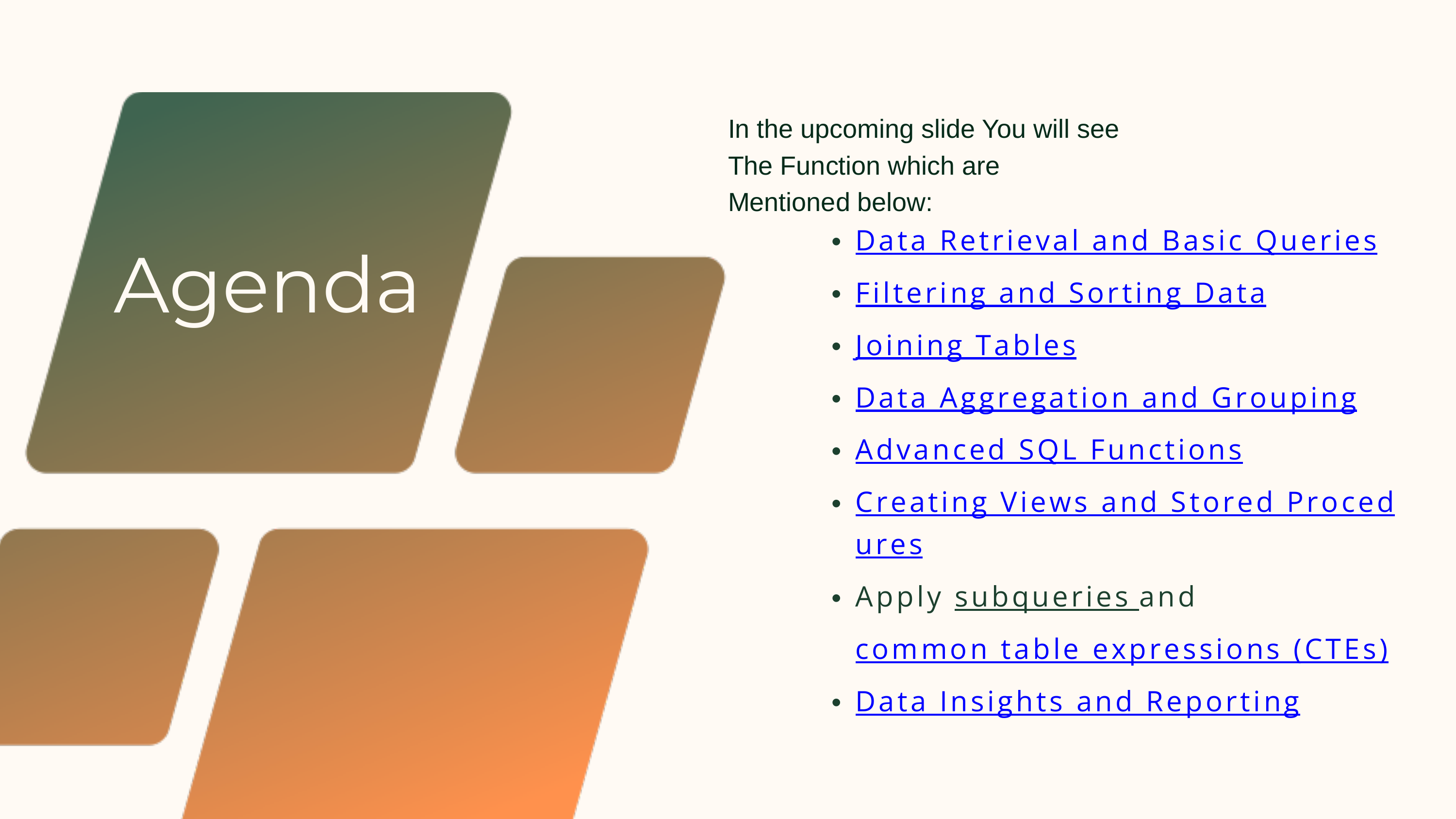

In the upcoming slide You will see
The Function which are
Mentioned below:
Data Retrieval and Basic Queries
Filtering and Sorting Data
Joining Tables
Data Aggregation and Grouping
Advanced SQL Functions
Creating Views and Stored Procedures
Apply subqueries and common table expressions (CTEs)
Data Insights and Reporting

Agenda